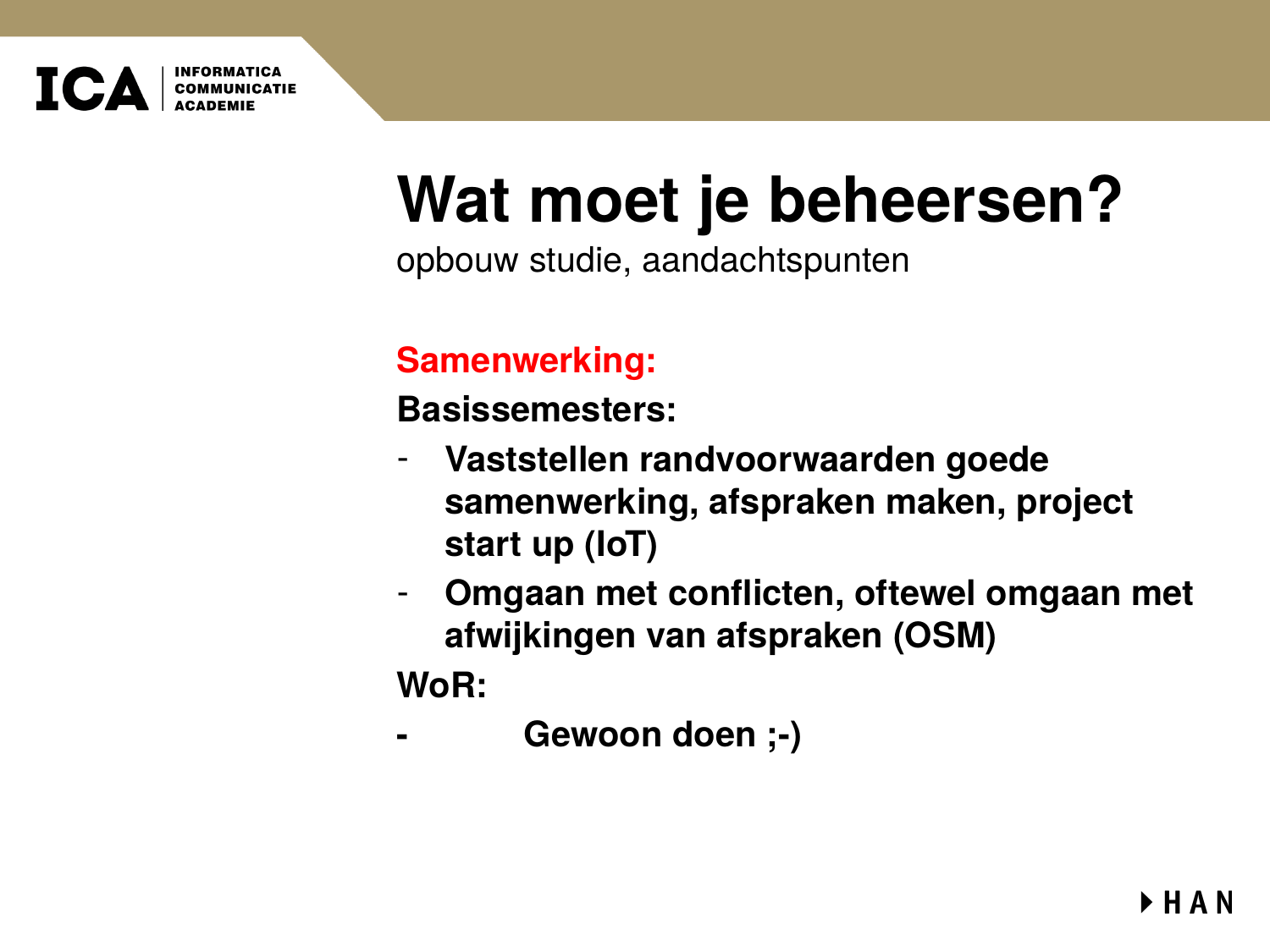

# Wat moet je beheersen?
opbouw studie, aandachtspunten

Samenwerking:
Basissemesters:
Vaststellen randvoorwaarden goede samenwerking, afspraken maken, project start up (IoT)
Omgaan met conflicten, oftewel omgaan met afwijkingen van afspraken (OSM)
WoR:
- 	Gewoon doen ;-)